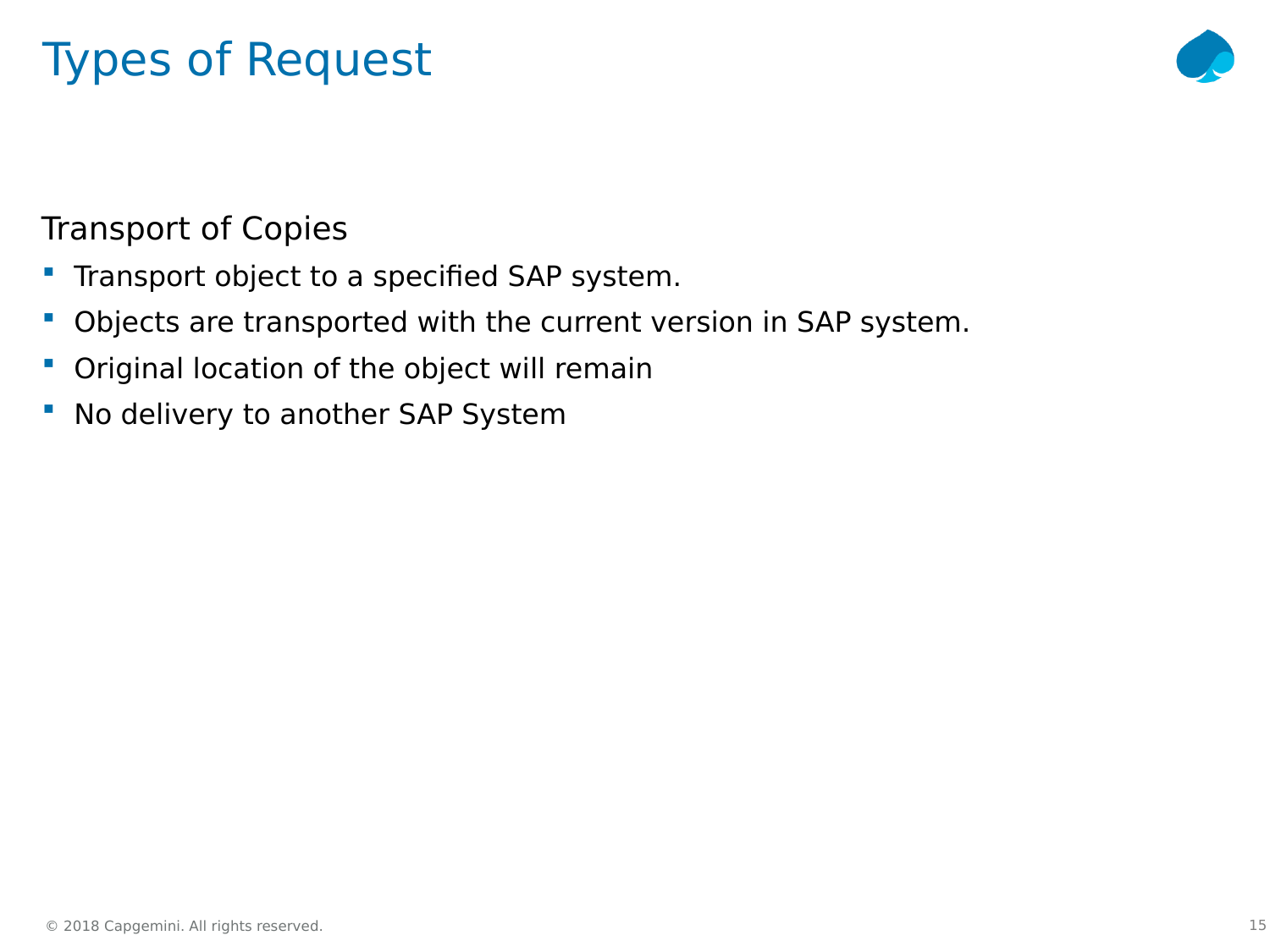

# Types of Request
Transport of Copies
Transport object to a specified SAP system.
Objects are transported with the current version in SAP system.
Original location of the object will remain
No delivery to another SAP System